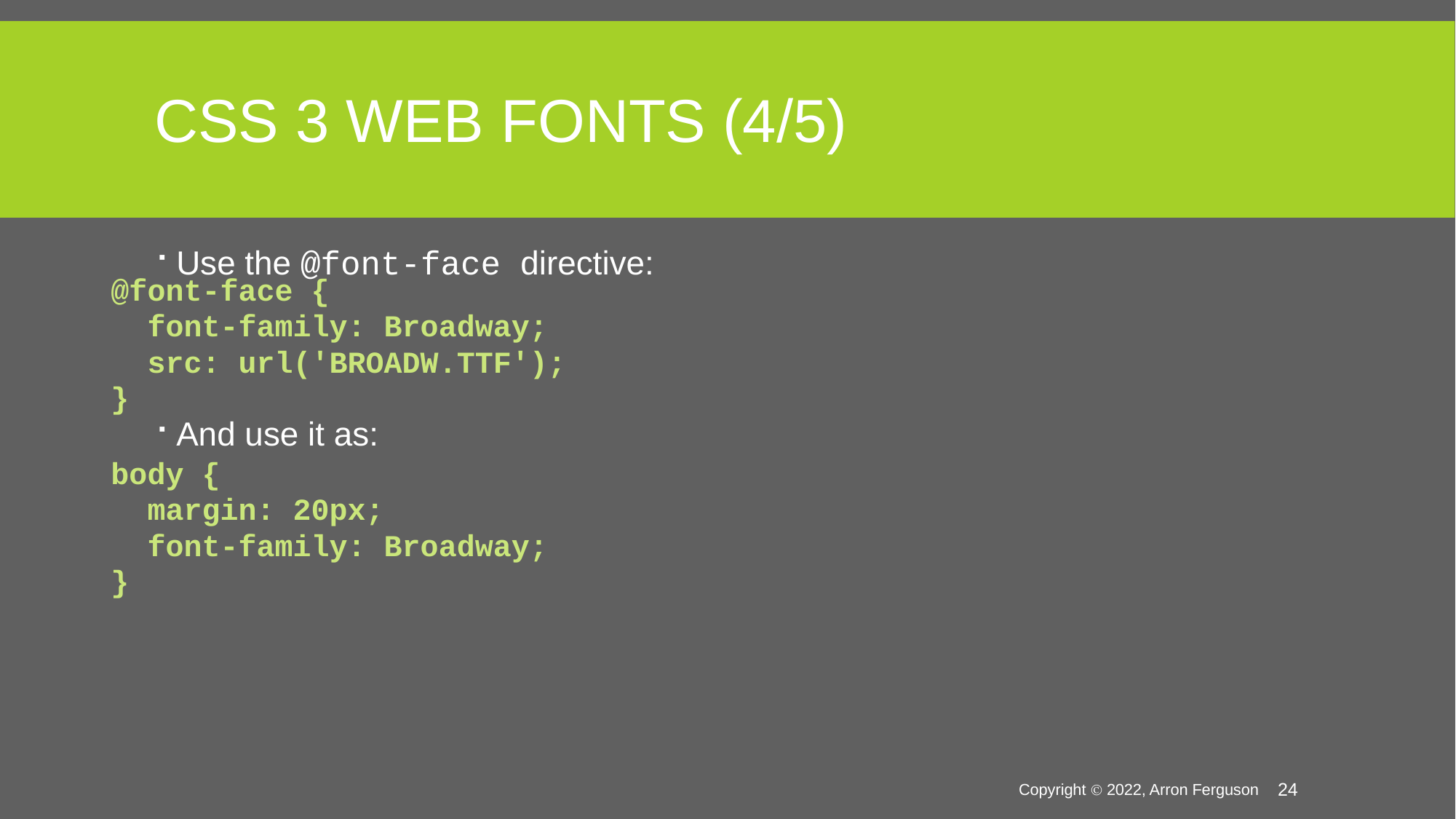

# CSS 3 Web Fonts (4/5)
Use the @font-face directive:

And use it as:
@font-face {
  font-family: Broadway;
  src: url('BROADW.TTF');
}
body {
  margin: 20px;
  font-family: Broadway;
}
Copyright Ⓒ 2022, Arron Ferguson
24